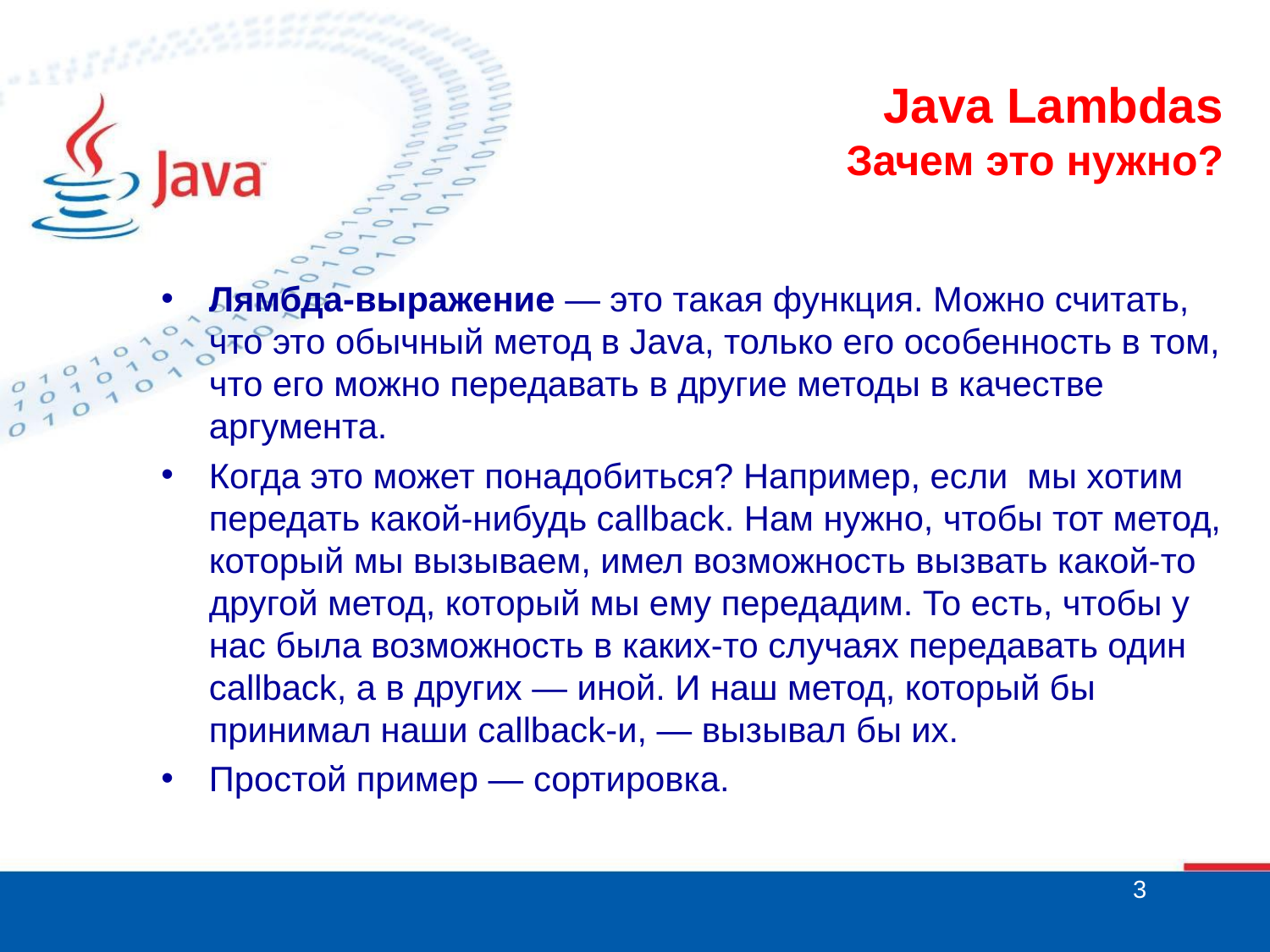

# Java Lambdas Зачем это нужно?
Лямбда-выражение — это такая функция. Можно считать, что это обычный метод в Java, только его особенность в том, что его можно передавать в другие методы в качестве аргумента.
Когда это может понадобиться? Например, если  мы хотим передать какой-нибудь callback. Нам нужно, чтобы тот метод, который мы вызываем, имел возможность вызвать какой-то другой метод, который мы ему передадим. То есть, чтобы у нас была возможность в каких-то случаях передавать один callback, а в других — иной. И наш метод, который бы принимал наши callback-и, — вызывал бы их.
Простой пример — сортировка.
3